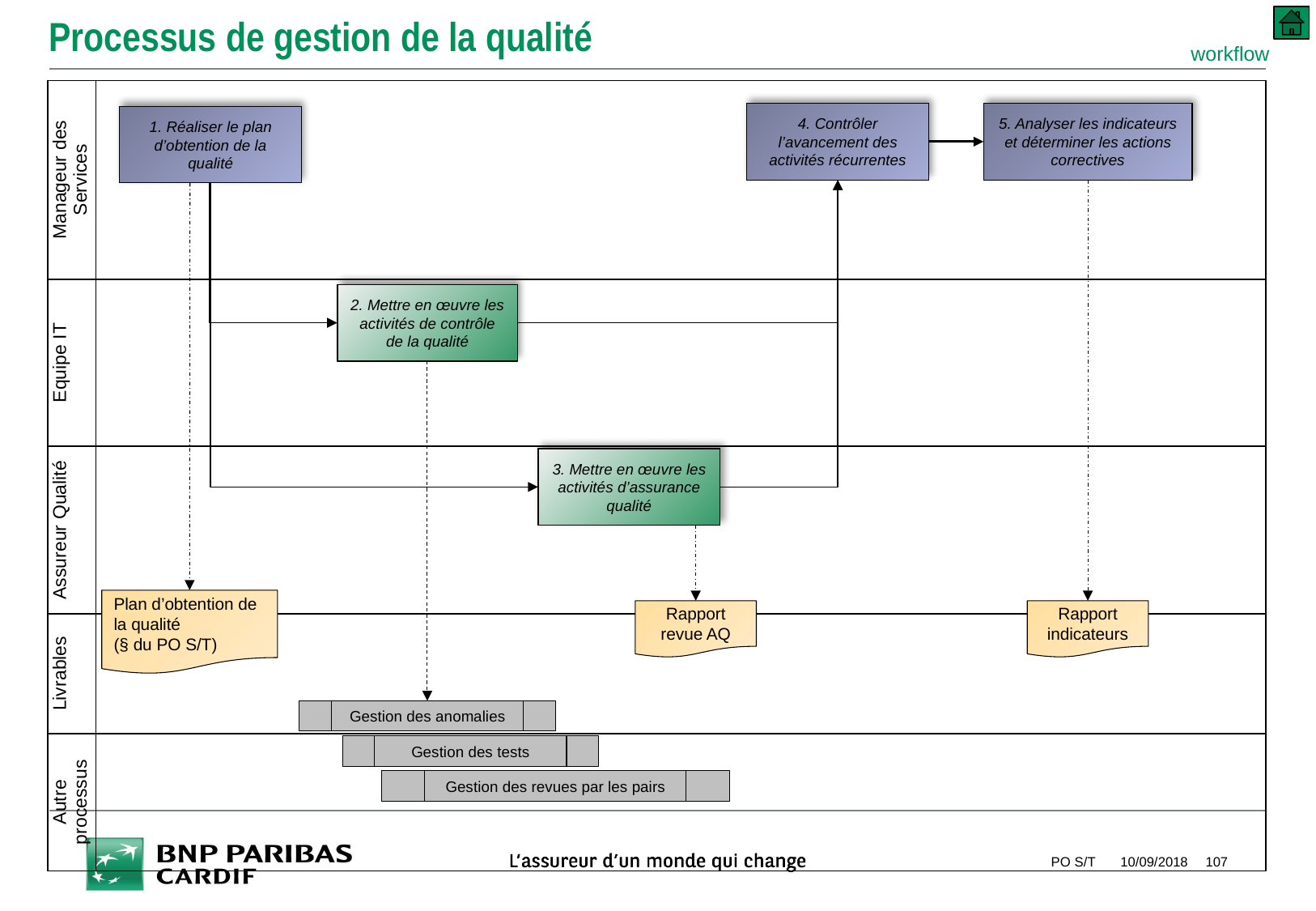

# Processus de gestion de la qualité
workflow
| Manageur des Services |  |
| --- | --- |
| Equipe IT |  |
| Assureur Qualité |  |
| Livrables |  |
| Autre processus |  |
4. Contrôler l’avancement des activités récurrentes
5. Analyser les indicateurs et déterminer les actions correctives
1. Réaliser le plan d’obtention de la qualité
2. Mettre en œuvre les activités de contrôle de la qualité
3. Mettre en œuvre les activités d’assurance qualité
Plan d’obtention de la qualité
(§ du PO S/T)
Rapport revue AQ
Rapport indicateurs
Gestion des anomalies
Gestion des tests
Gestion des revues par les pairs
PO S/T
10/09/2018
107